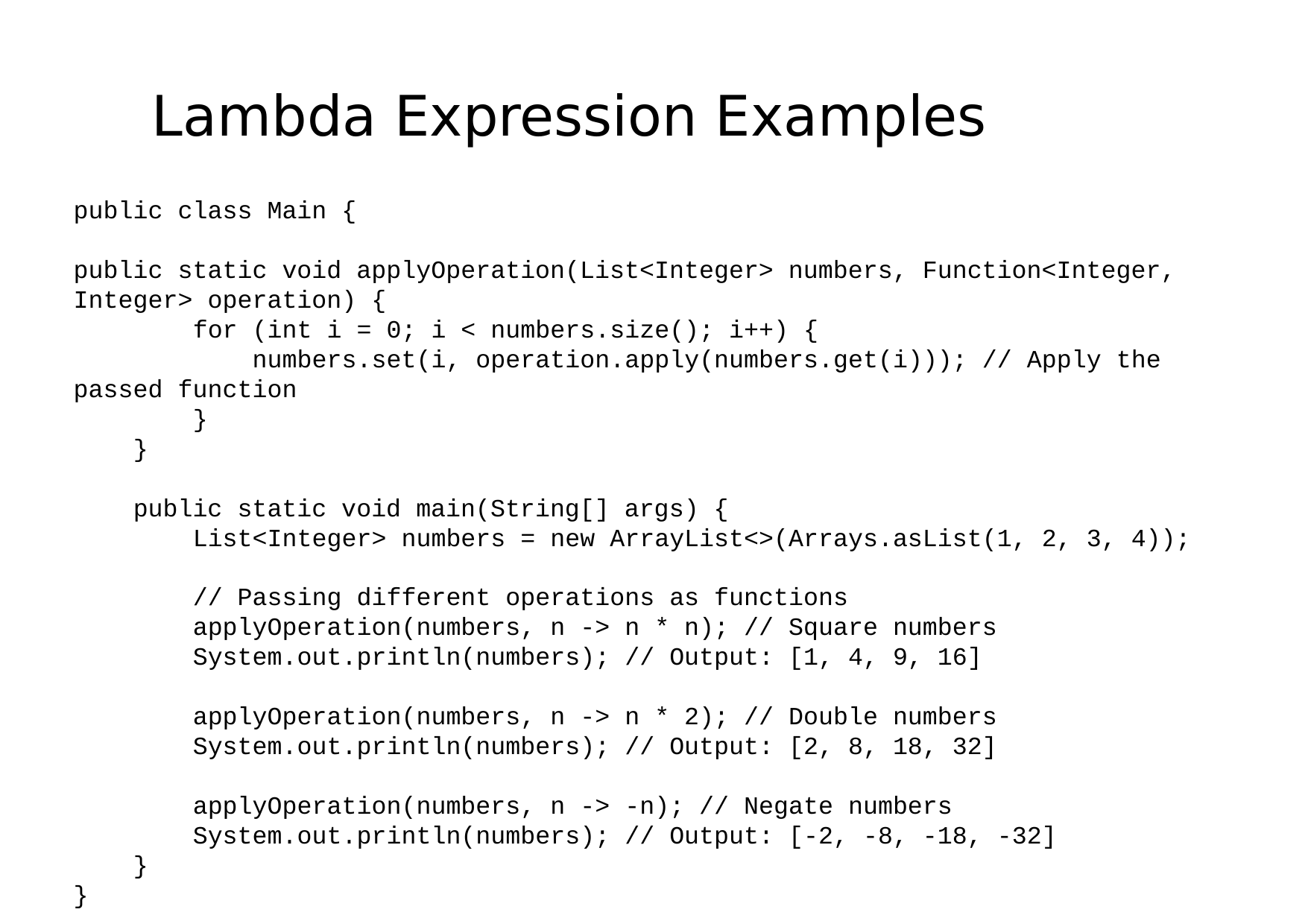

# Lambda Expression Examples
public class Main {

public static void applyOperation(List<Integer> numbers, Function<Integer, Integer> operation) {
        for (int i = 0; i < numbers.size(); i++) {
            numbers.set(i, operation.apply(numbers.get(i))); // Apply the passed function
        }
    }

    public static void main(String[] args) {
        List<Integer> numbers = new ArrayList<>(Arrays.asList(1, 2, 3, 4));

        // Passing different operations as functions
        applyOperation(numbers, n -> n * n); // Square numbers
        System.out.println(numbers); // Output: [1, 4, 9, 16]

        applyOperation(numbers, n -> n * 2); // Double numbers
        System.out.println(numbers); // Output: [2, 8, 18, 32]

        applyOperation(numbers, n -> -n); // Negate numbers
        System.out.println(numbers); // Output: [-2, -8, -18, -32]
    }
}